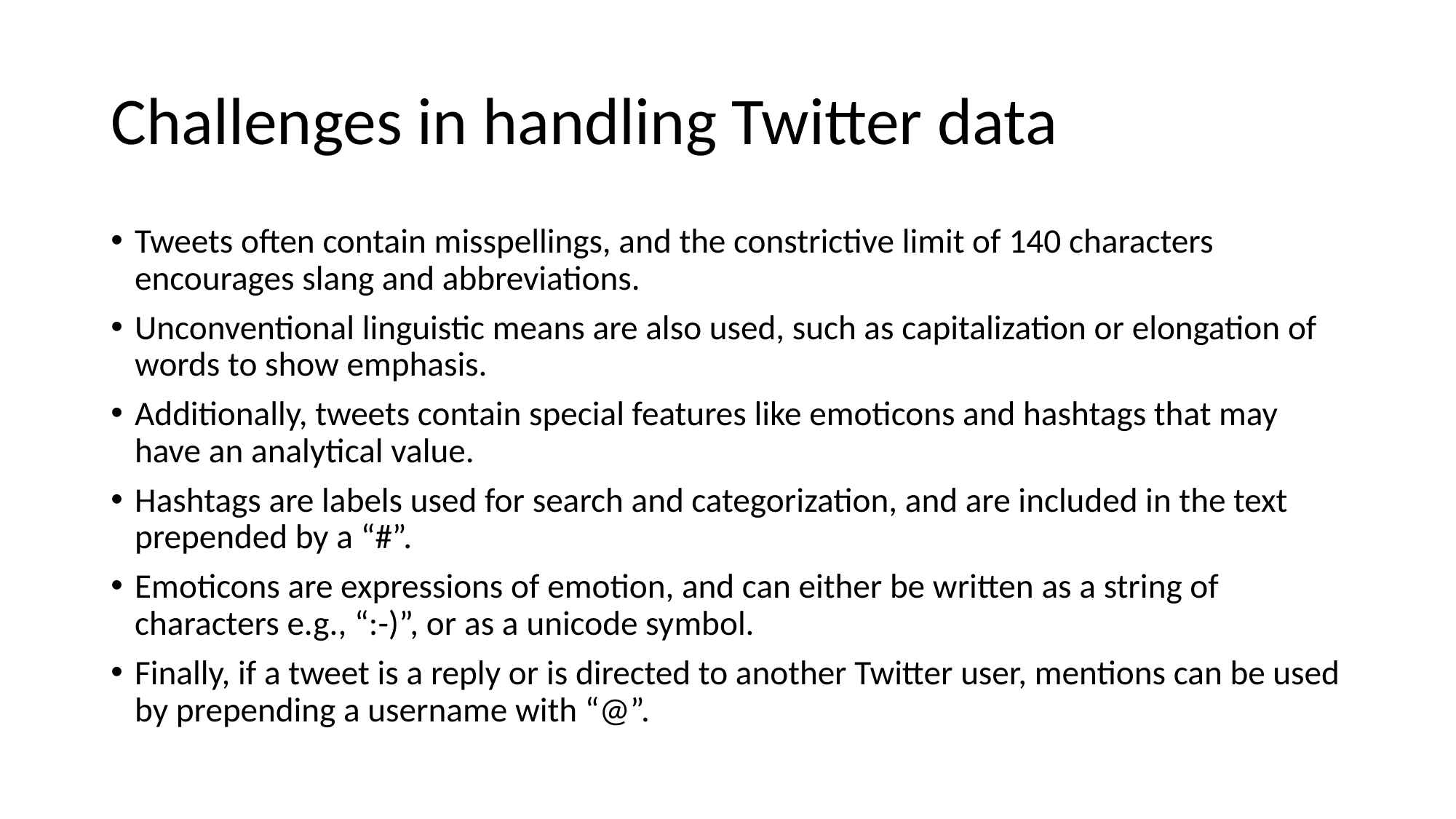

# Challenges in handling Twitter data
Tweets often contain misspellings, and the constrictive limit of 140 characters encourages slang and abbreviations.
Unconventional linguistic means are also used, such as capitalization or elongation of words to show emphasis.
Additionally, tweets contain special features like emoticons and hashtags that may have an analytical value.
Hashtags are labels used for search and categorization, and are included in the text prepended by a “#”.
Emoticons are expressions of emotion, and can either be written as a string of characters e.g., “:-)”, or as a unicode symbol.
Finally, if a tweet is a reply or is directed to another Twitter user, mentions can be used by prepending a username with “@”.